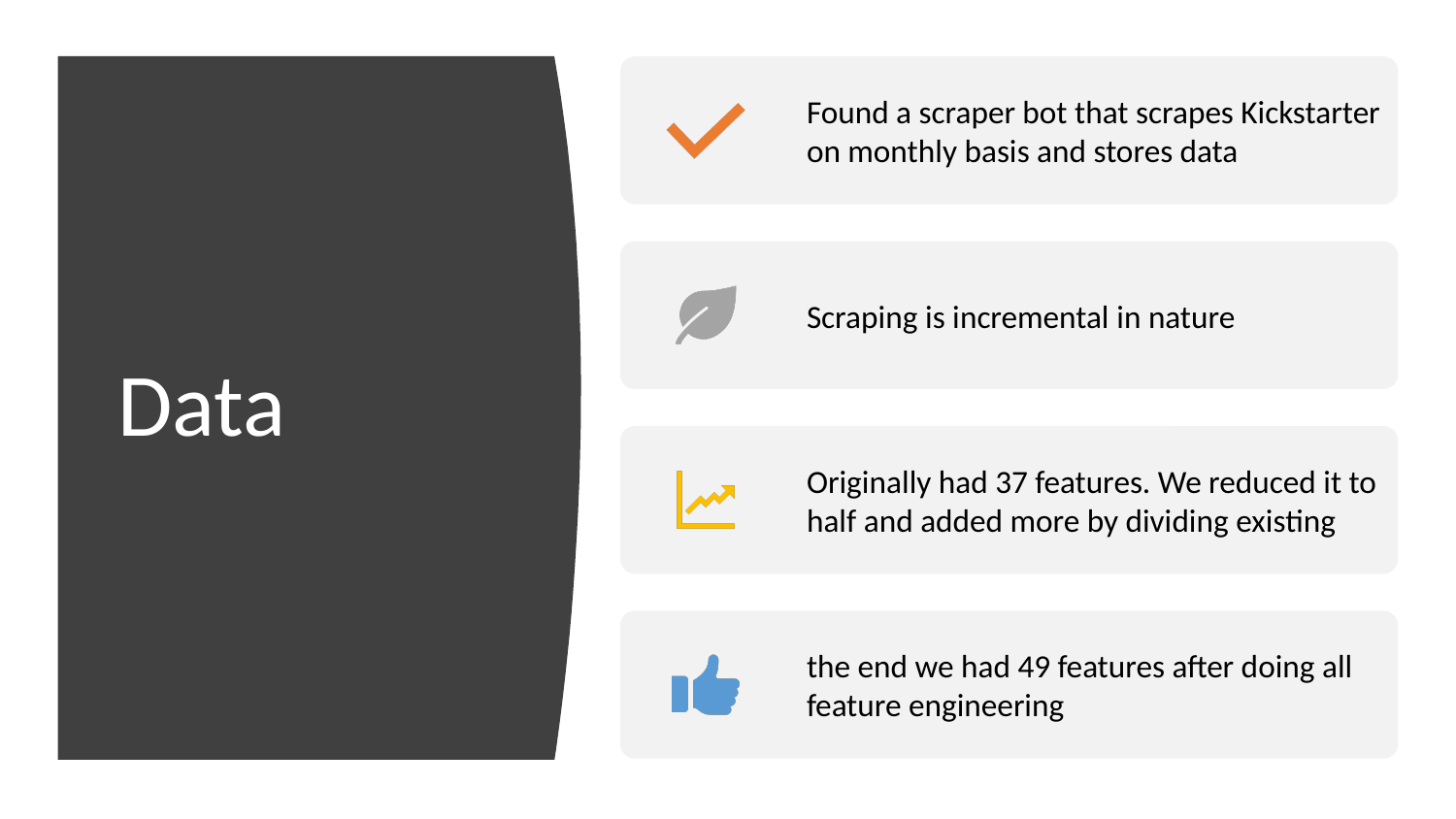

Found a scraper bot that scrapes Kickstarter on monthly basis and stores data
Scraping is incremental in nature
Originally had 37 features. We reduced it to half and added more by dividing existing
the end we had 49 features after doing all feature engineering
# Data